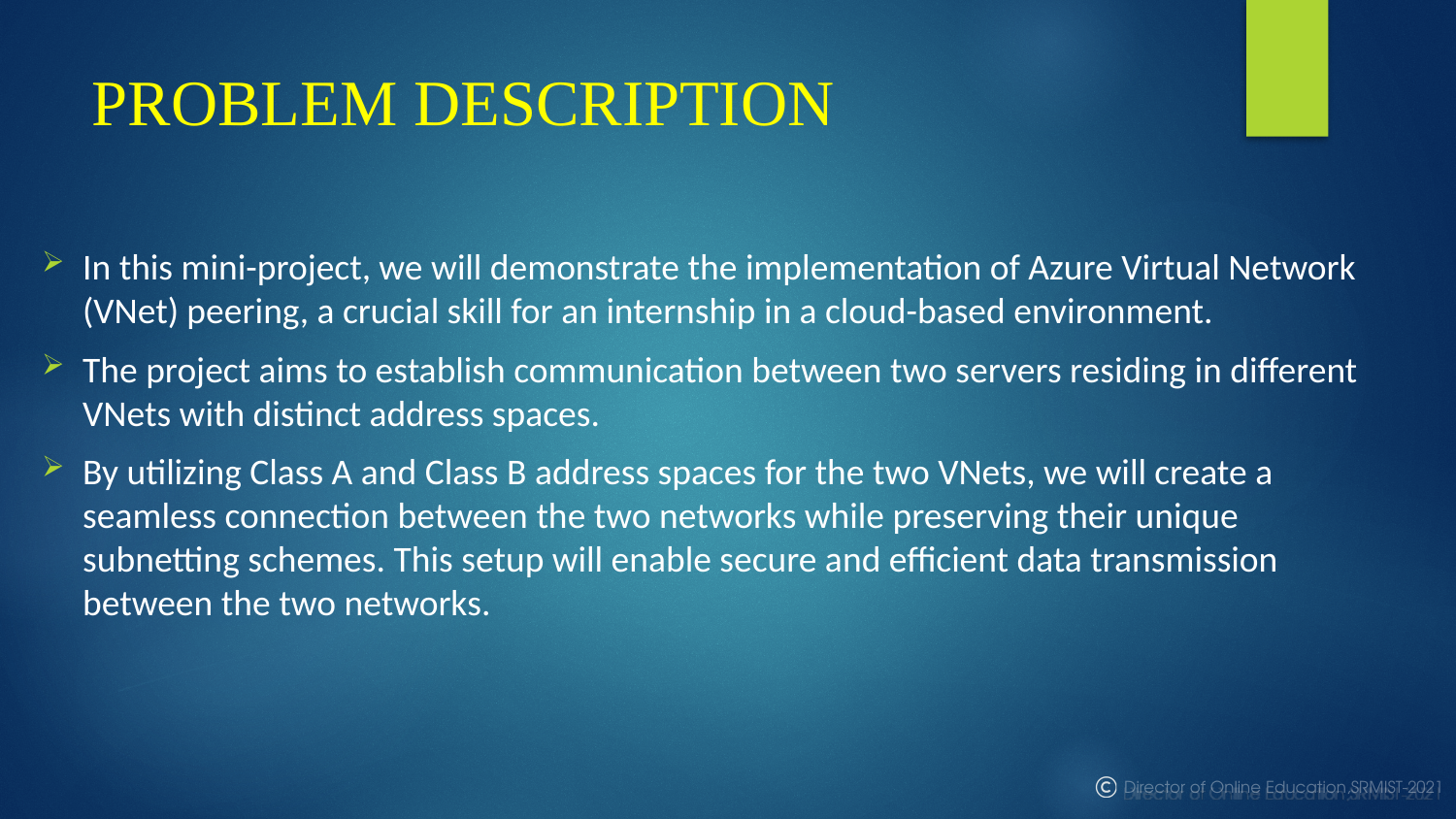

# PROBLEM DESCRIPTION

In this mini-project, we will demonstrate the implementation of Azure Virtual Network (VNet) peering, a crucial skill for an internship in a cloud-based environment.
The project aims to establish communication between two servers residing in different VNets with distinct address spaces.
By utilizing Class A and Class B address spaces for the two VNets, we will create a seamless connection between the two networks while preserving their unique subnetting schemes. This setup will enable secure and efficient data transmission between the two networks.